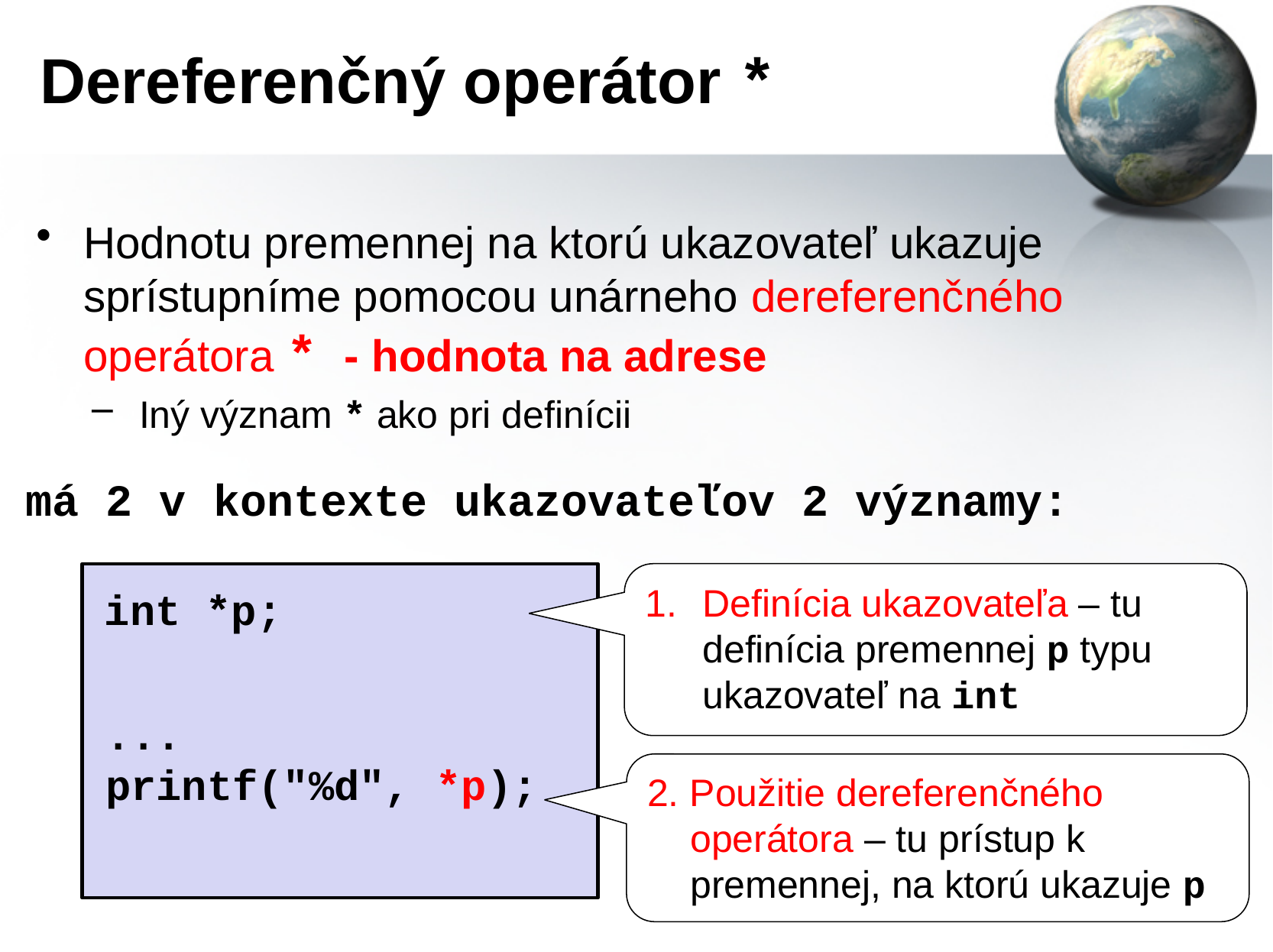

# Dereferenčný operátor *
Hodnotu premennej na ktorú ukazovateľ ukazuje sprístupníme pomocou unárneho dereferenčného operátora * - hodnota na adrese
Iný význam * ako pri definícii

* má 2 v kontexte ukazovateľov 2 významy:

Definícia ukazovateľa – tu definícia premennej p typu ukazovateľ na int
int *p;
...
printf("%d", *p);
2. Použitie dereferenčného
    operátora – tu prístup k
    premennej, na ktorú ukazuje p